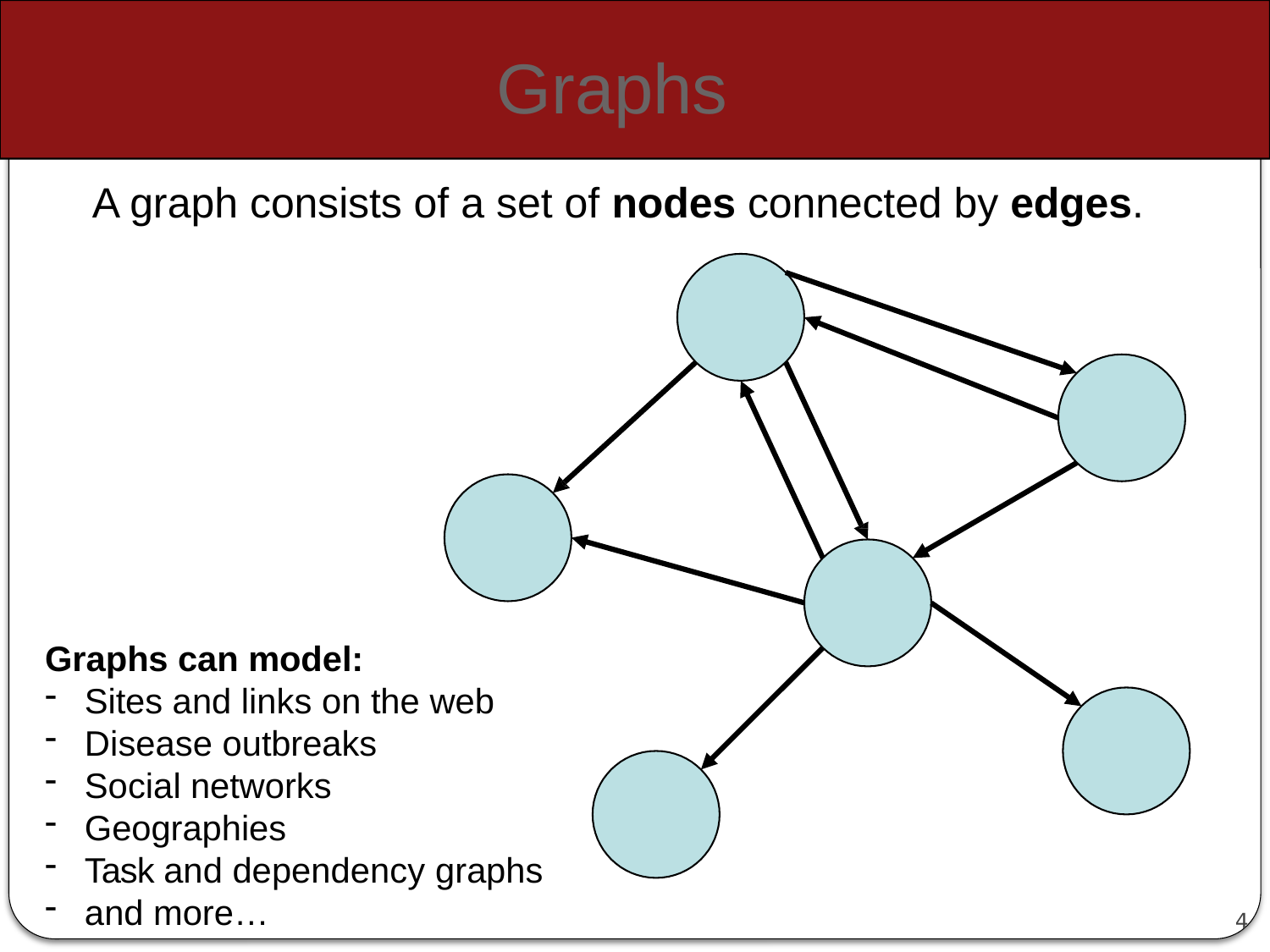

# Graphs
A graph consists of a set of nodes connected by edges.

Graphs can model:
Sites and links on the web
Disease outbreaks
Social networks
Geographies
Task and dependency graphs
and more…
4